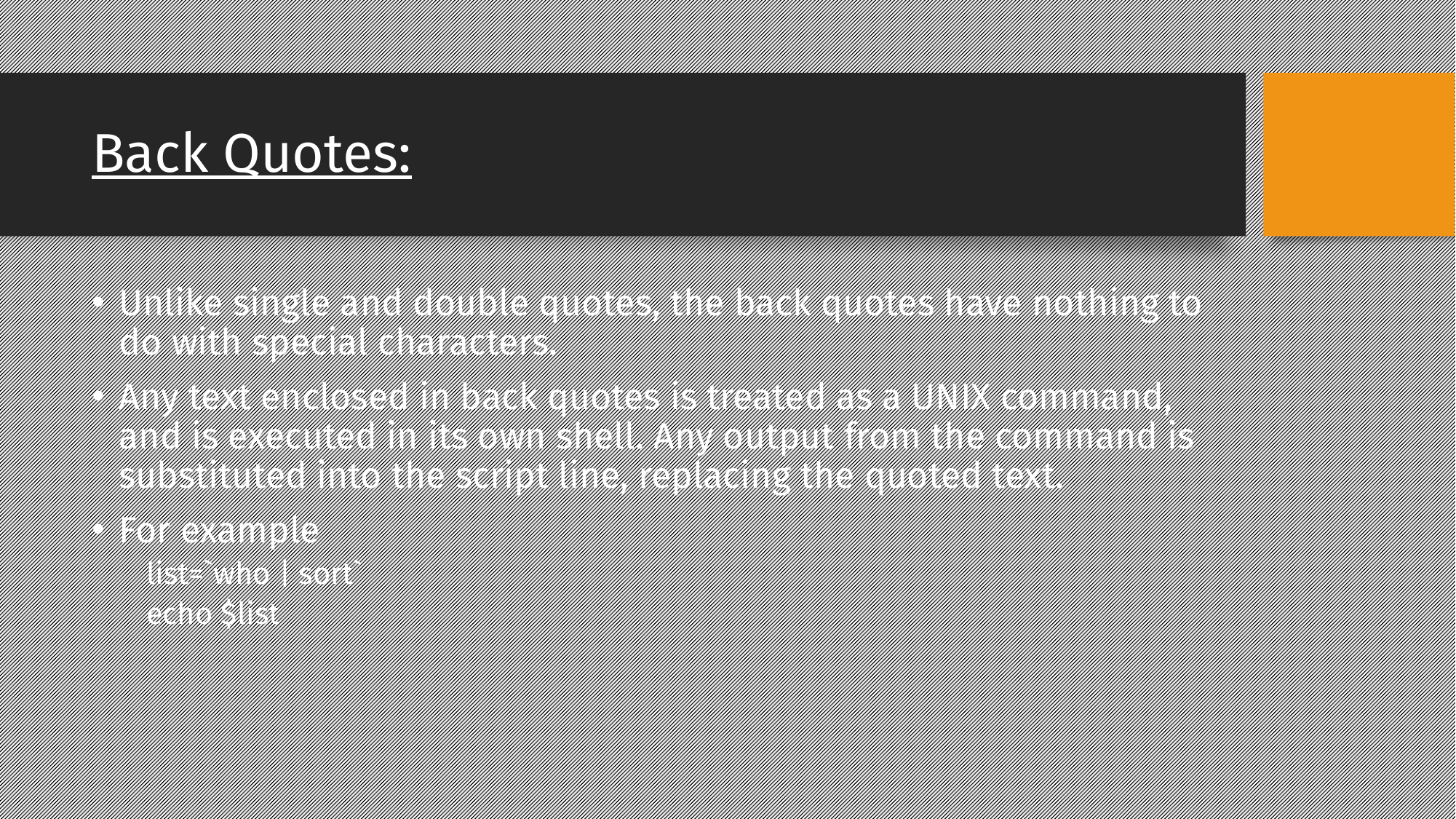

Back Quotes:
Unlike single and double quotes, the back quotes have nothing to do with special characters.
Any text enclosed in back quotes is treated as a UNIX command, and is executed in its own shell. Any output from the command is substituted into the script line, replacing the quoted text.
For example
list=`who | sort`
echo $list